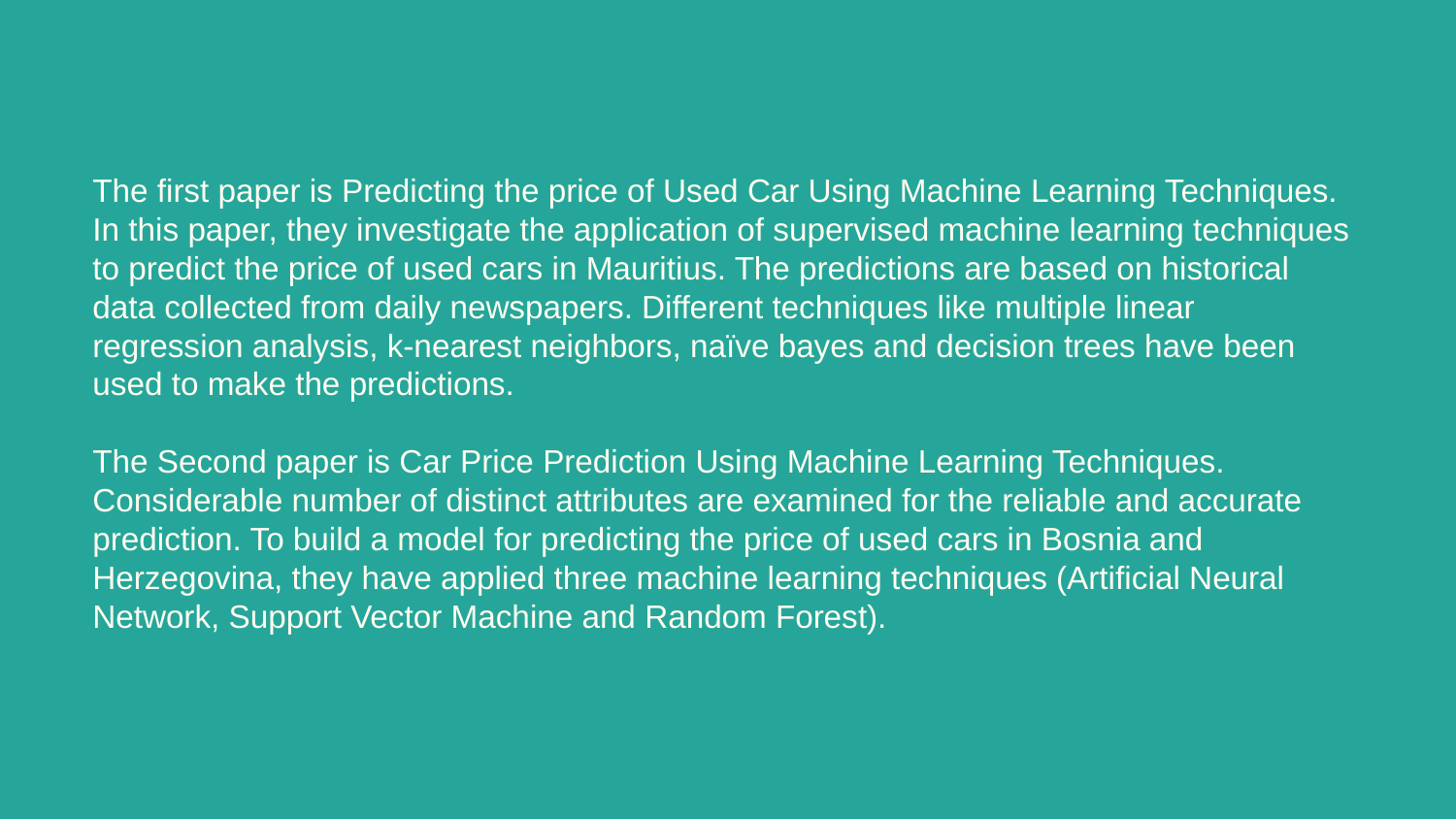

# The first paper is Predicting the price of Used Car Using Machine Learning Techniques.
In this paper, they investigate the application of supervised machine learning techniques
to predict the price of used cars in Mauritius. The predictions are based on historical
data collected from daily newspapers. Different techniques like multiple linear
regression analysis, k-nearest neighbors, naïve bayes and decision trees have been
used to make the predictions.

The Second paper is Car Price Prediction Using Machine Learning Techniques.
Considerable number of distinct attributes are examined for the reliable and accurate
prediction. To build a model for predicting the price of used cars in Bosnia and
Herzegovina, they have applied three machine learning techniques (Artificial Neural
Network, Support Vector Machine and Random Forest).